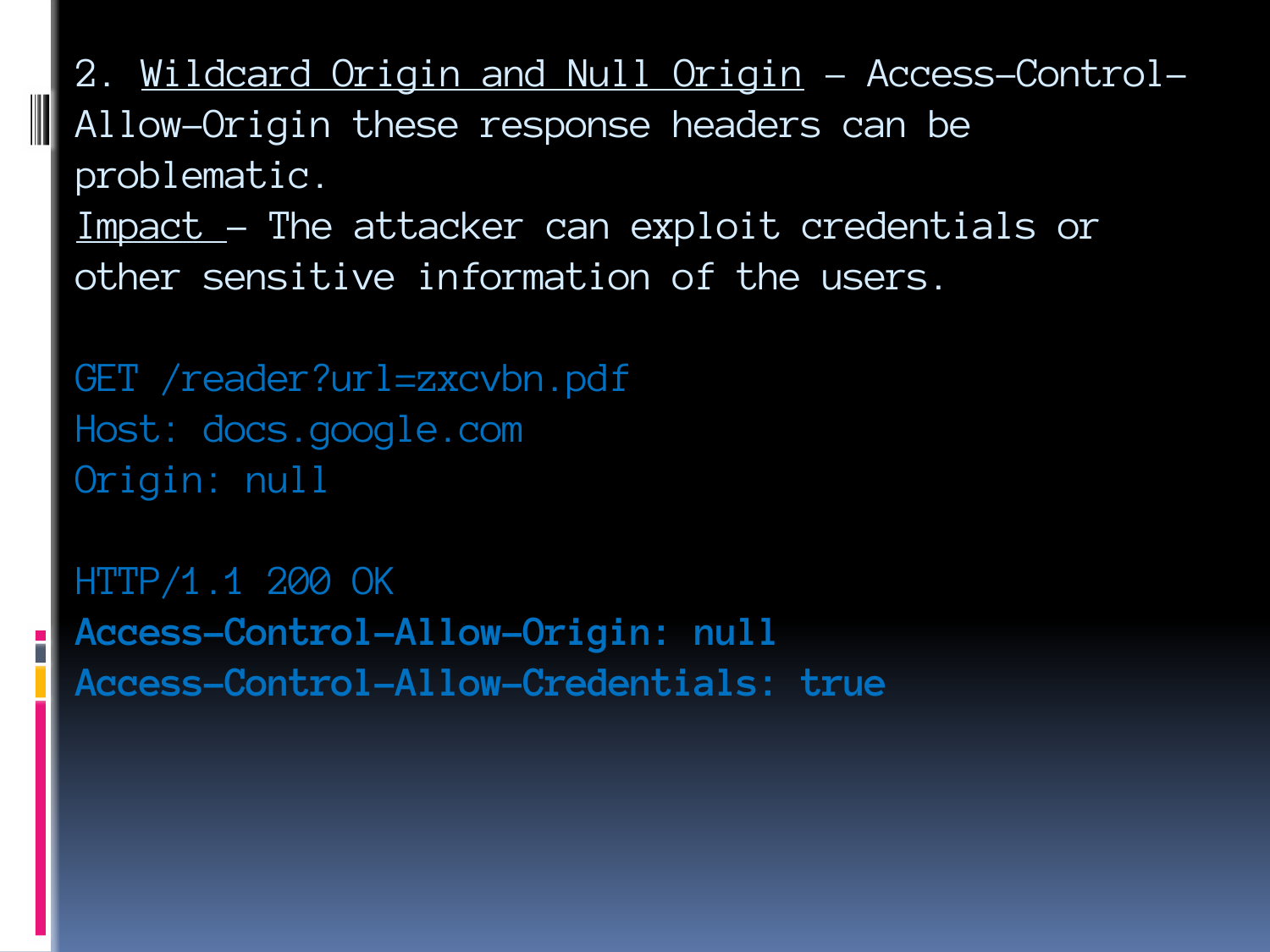

# 2. Wildcard Origin and Null Origin – Access-Control-Allow-Origin these response headers can be problematic. Impact - The attacker can exploit credentials or other sensitive information of the users.   GET /reader?url=zxcvbn.pdf Host: docs.google.com Origin: null HTTP/1.1 200 OK Access-Control-Allow-Origin: null Access-Control-Allow-Credentials: true